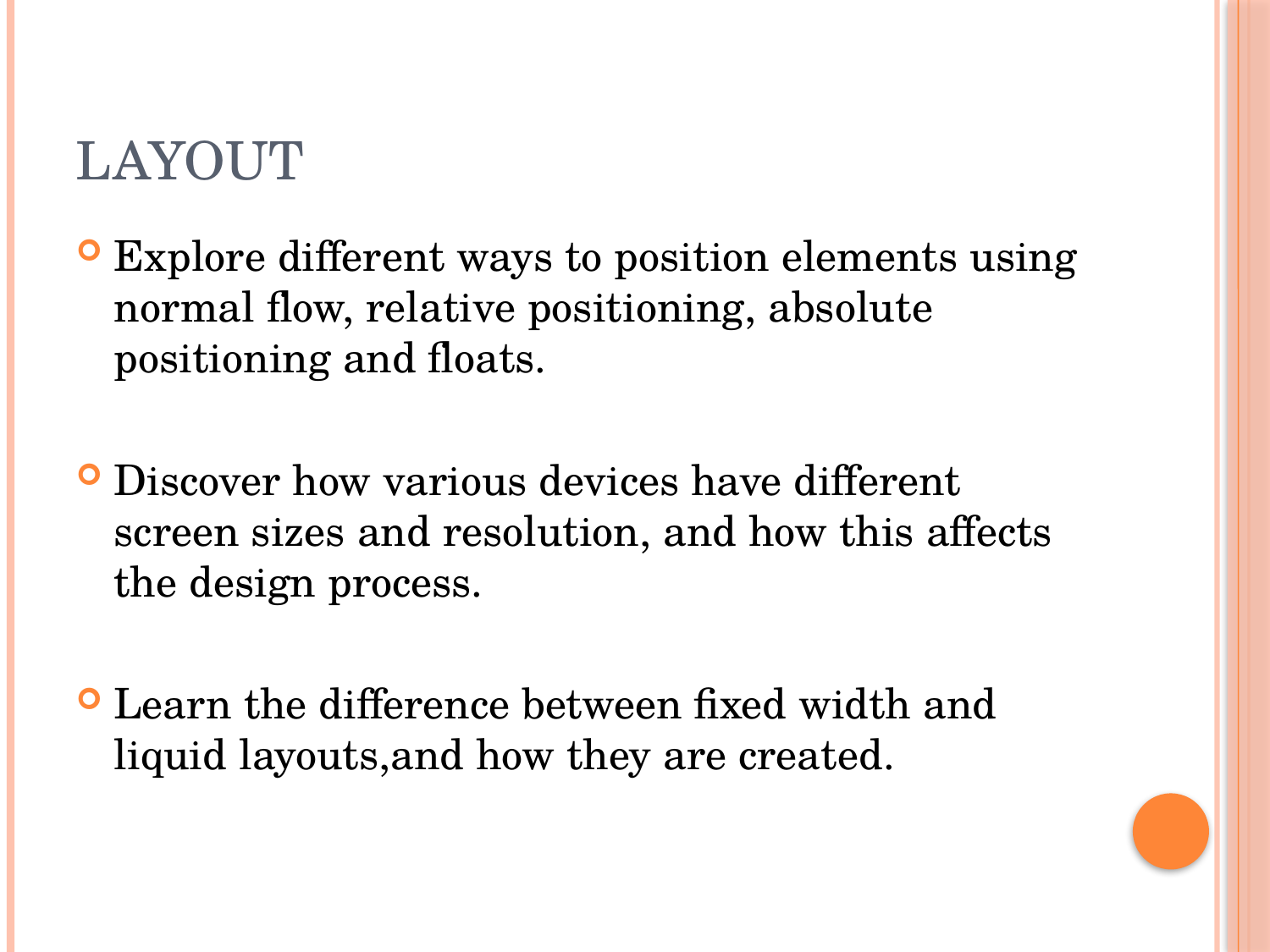

# Layout
Explore different ways to position elements using normal flow, relative positioning, absolute positioning and floats.

Discover how various devices have different screen sizes and resolution, and how this affects the design process.

Learn the difference between fixed width and liquid layouts,and how they are created.